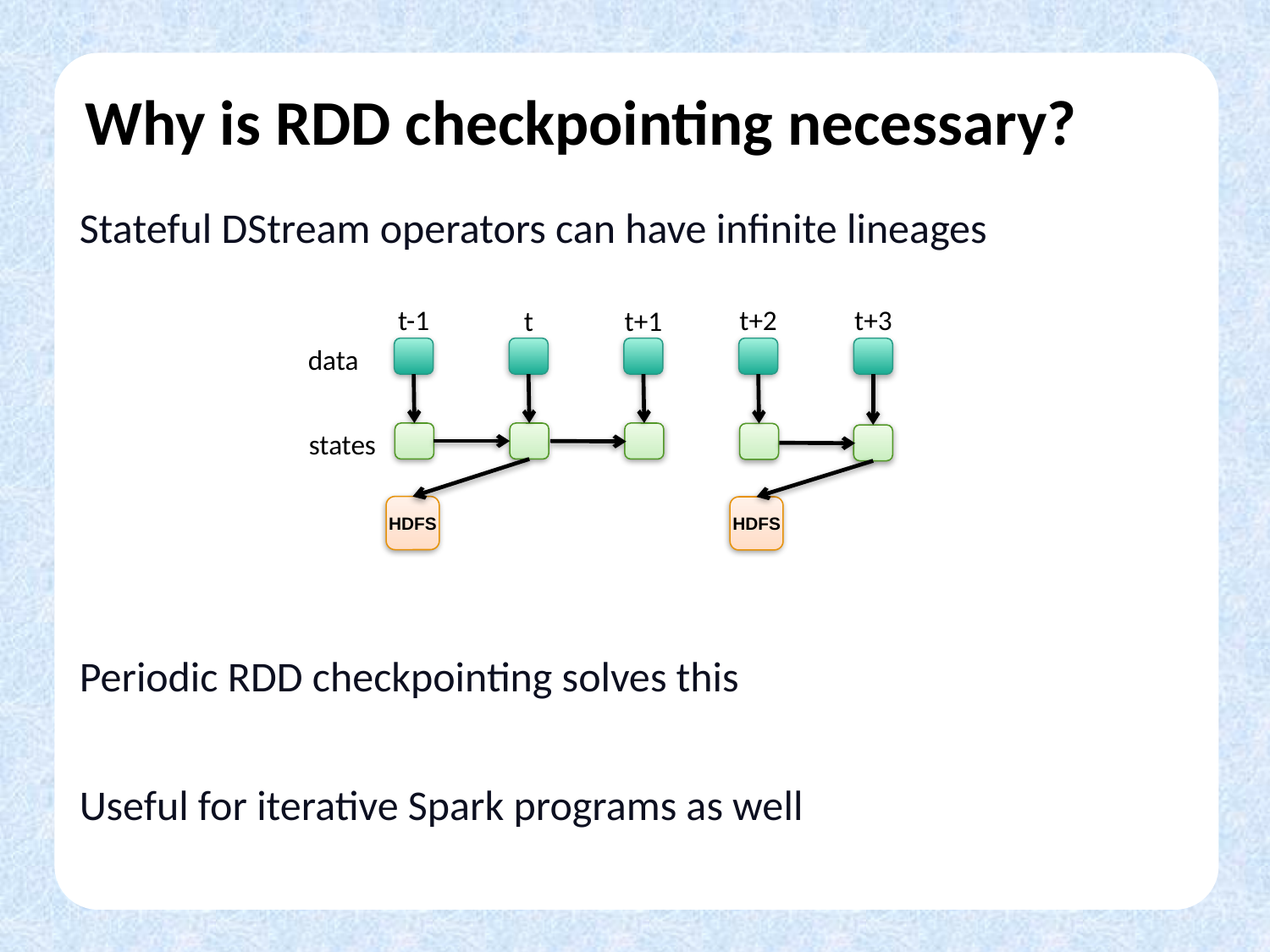

# Why is RDD checkpointing necessary?
Stateful DStream operators can have infinite lineages

Periodic RDD checkpointing solves this

Useful for iterative Spark programs as well
t-1
t+2
t+3
t
t+1
data

states

HDFS
HDFS